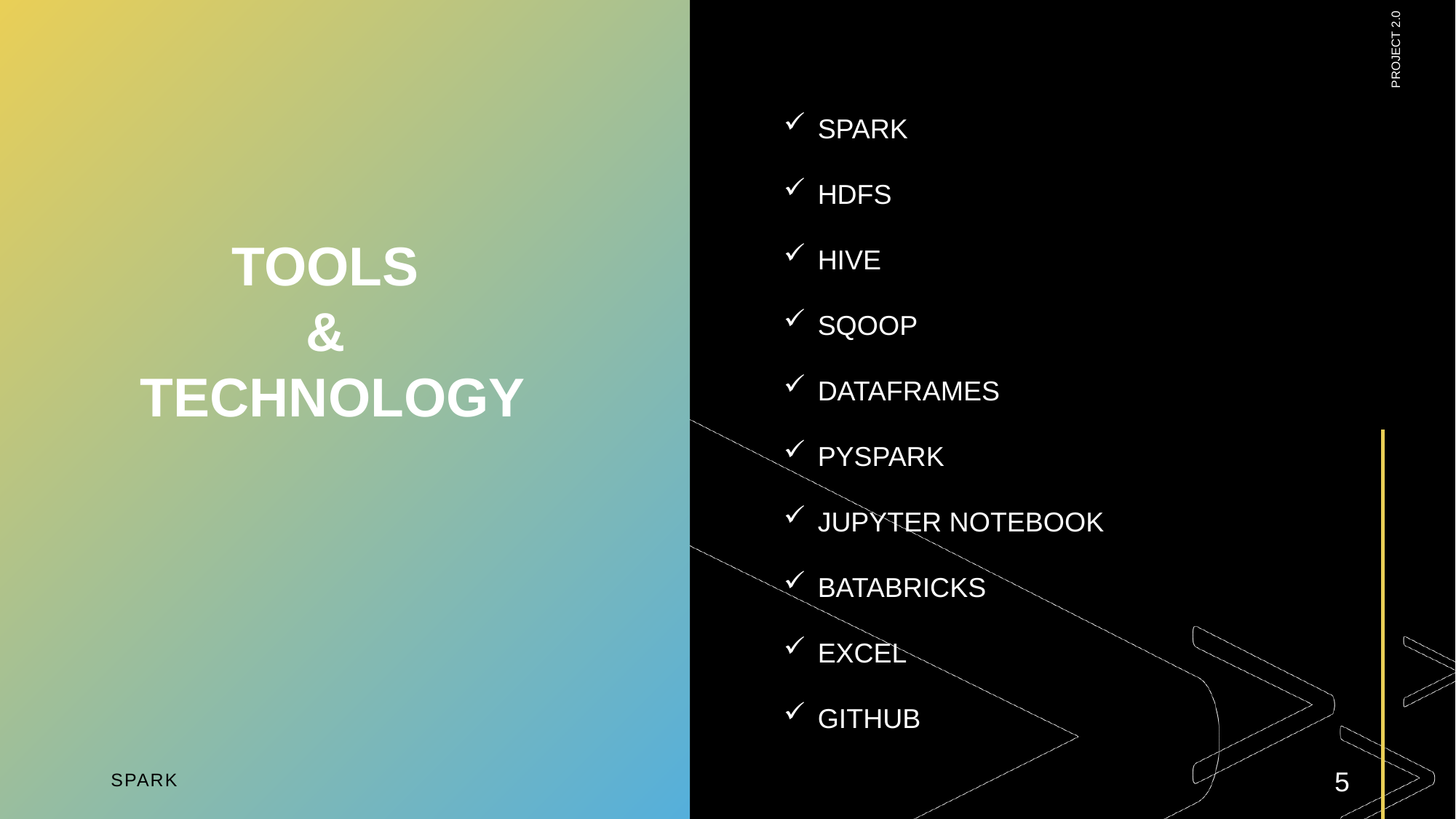

SPARK
HDFS
HIVE
SQOOP
DATAFRAMES
PYSPARK
JUPYTER NOTEBOOK
BATABRICKS
EXCEL
GITHUB

PROJECT 2.0
TOOLS
&
TECHNOLOGY
SPARK
5